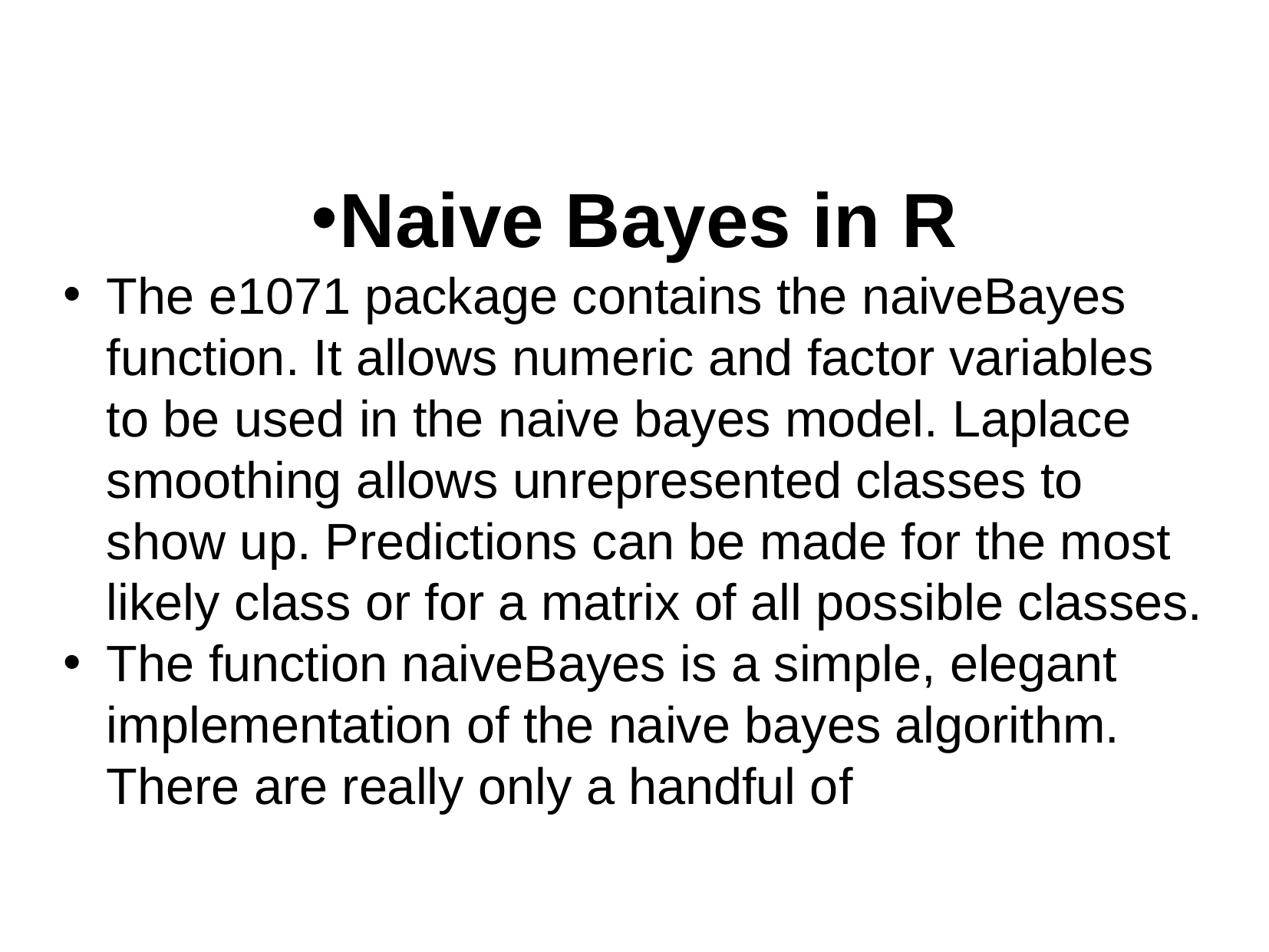

Naive Bayes in R
The e1071 package contains the naiveBayes function. It allows numeric and factor variables to be used in the naive bayes model. Laplace smoothing allows unrepresented classes to show up. Predictions can be made for the most likely class or for a matrix of all possible classes.
The function naiveBayes is a simple, elegant implementation of the naive bayes algorithm. There are really only a handful of